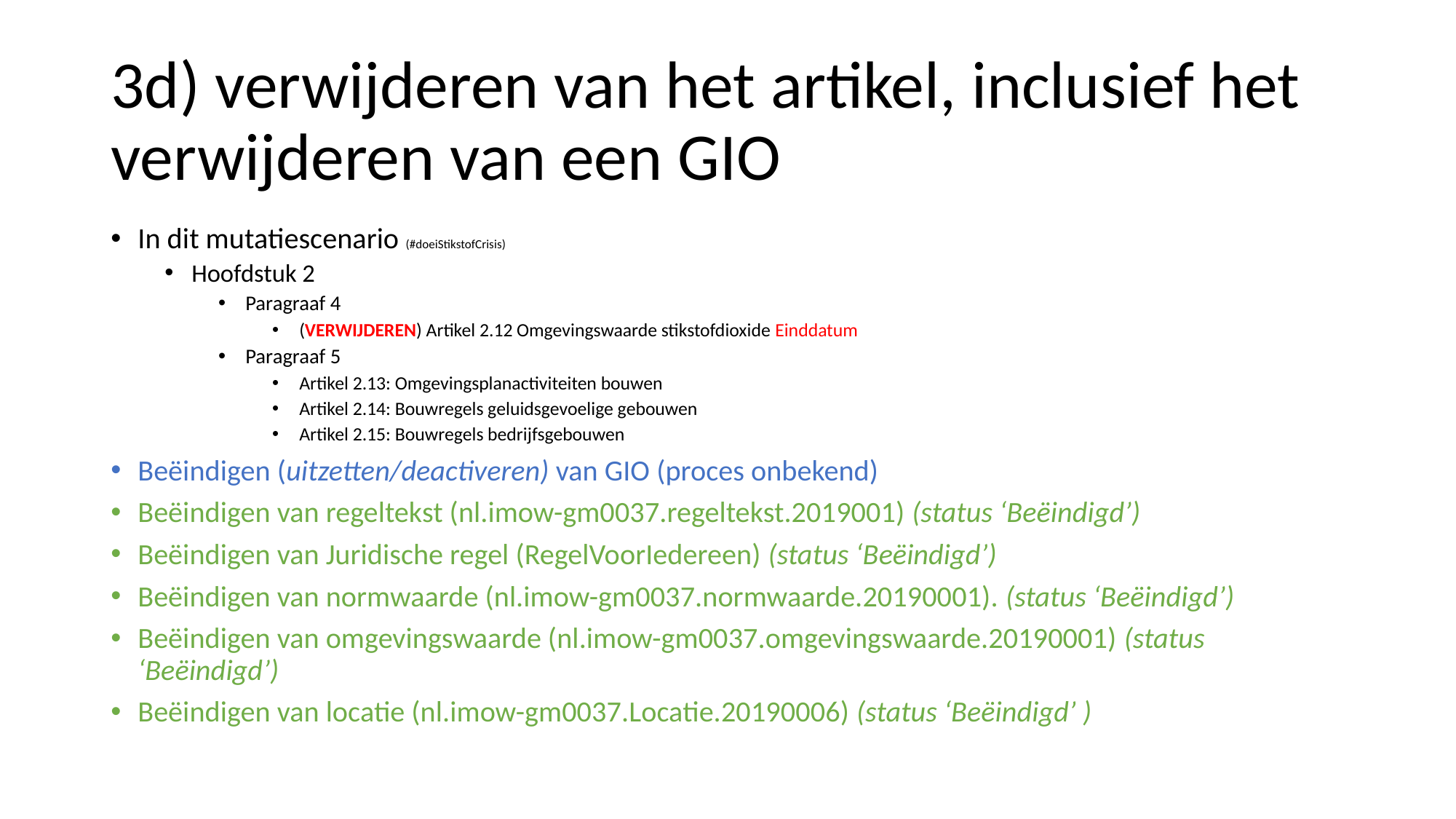

# 3d) verwijderen van het artikel, inclusief het verwijderen van een GIO
In dit mutatiescenario (#doeiStikstofCrisis)
Hoofdstuk 2
Paragraaf 4
(VERWIJDEREN) Artikel 2.12 Omgevingswaarde stikstofdioxide Einddatum
Paragraaf 5
Artikel 2.13: Omgevingsplanactiviteiten bouwen
Artikel 2.14: Bouwregels geluidsgevoelige gebouwen
Artikel 2.15: Bouwregels bedrijfsgebouwen
Beëindigen (uitzetten/deactiveren) van GIO (proces onbekend)
Beëindigen van regeltekst (nl.imow-gm0037.regeltekst.2019001) (status ‘Beëindigd’)
Beëindigen van Juridische regel (RegelVoorIedereen) (status ‘Beëindigd’)
Beëindigen van normwaarde (nl.imow-gm0037.normwaarde.20190001). (status ‘Beëindigd’)
Beëindigen van omgevingswaarde (nl.imow-gm0037.omgevingswaarde.20190001) (status ‘Beëindigd’)
Beëindigen van locatie (nl.imow-gm0037.Locatie.20190006) (status ‘Beëindigd’ )